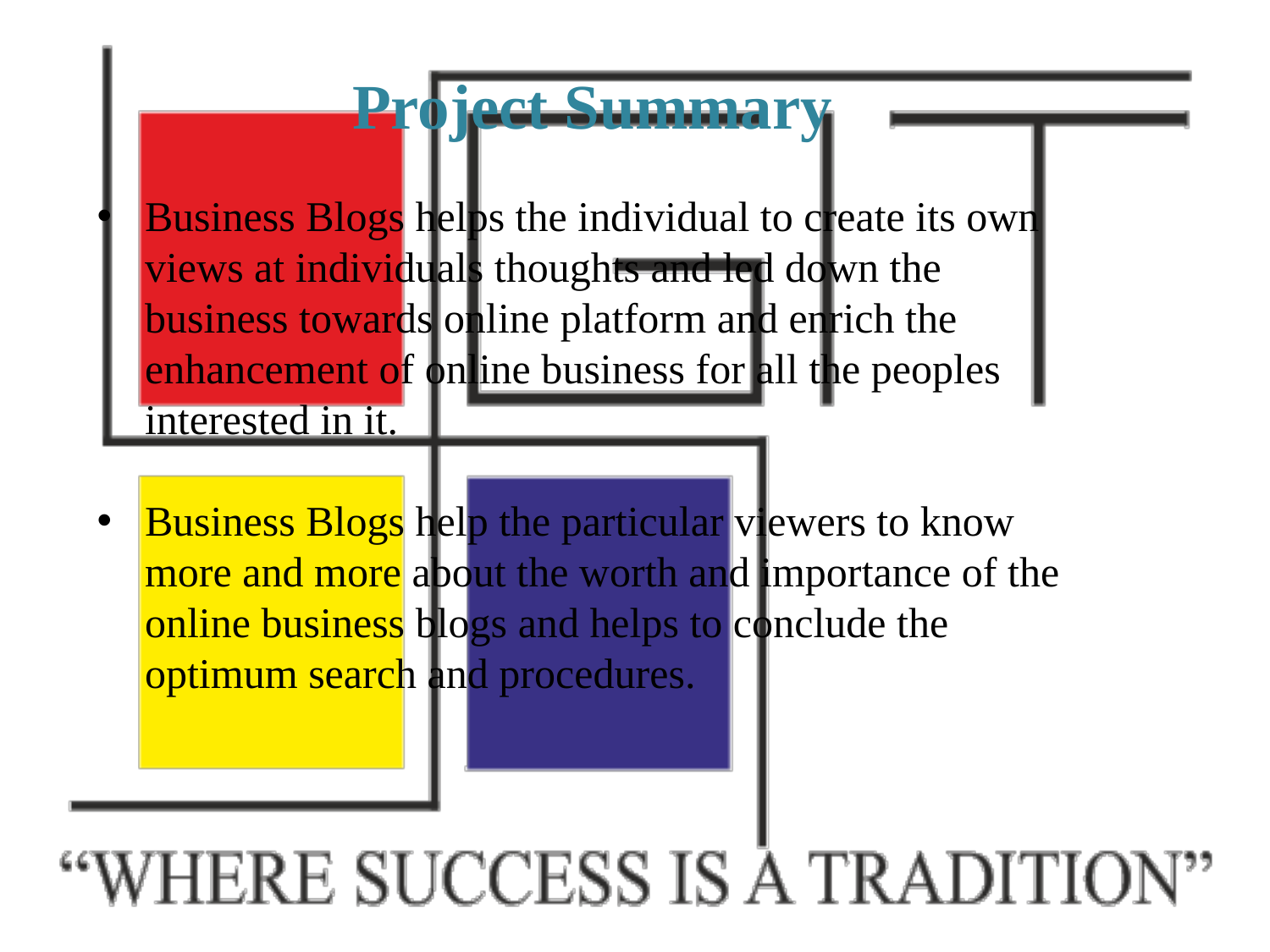

Project Summary
Business Blogs helps the individual to create its own views at individuals thoughts and led down the business towards online platform and enrich the enhancement of online business for all the peoples interested in it.

Business Blogs help the particular viewers to know more and more about the worth and importance of the online business blogs and helps to conclude the optimum search and procedures.